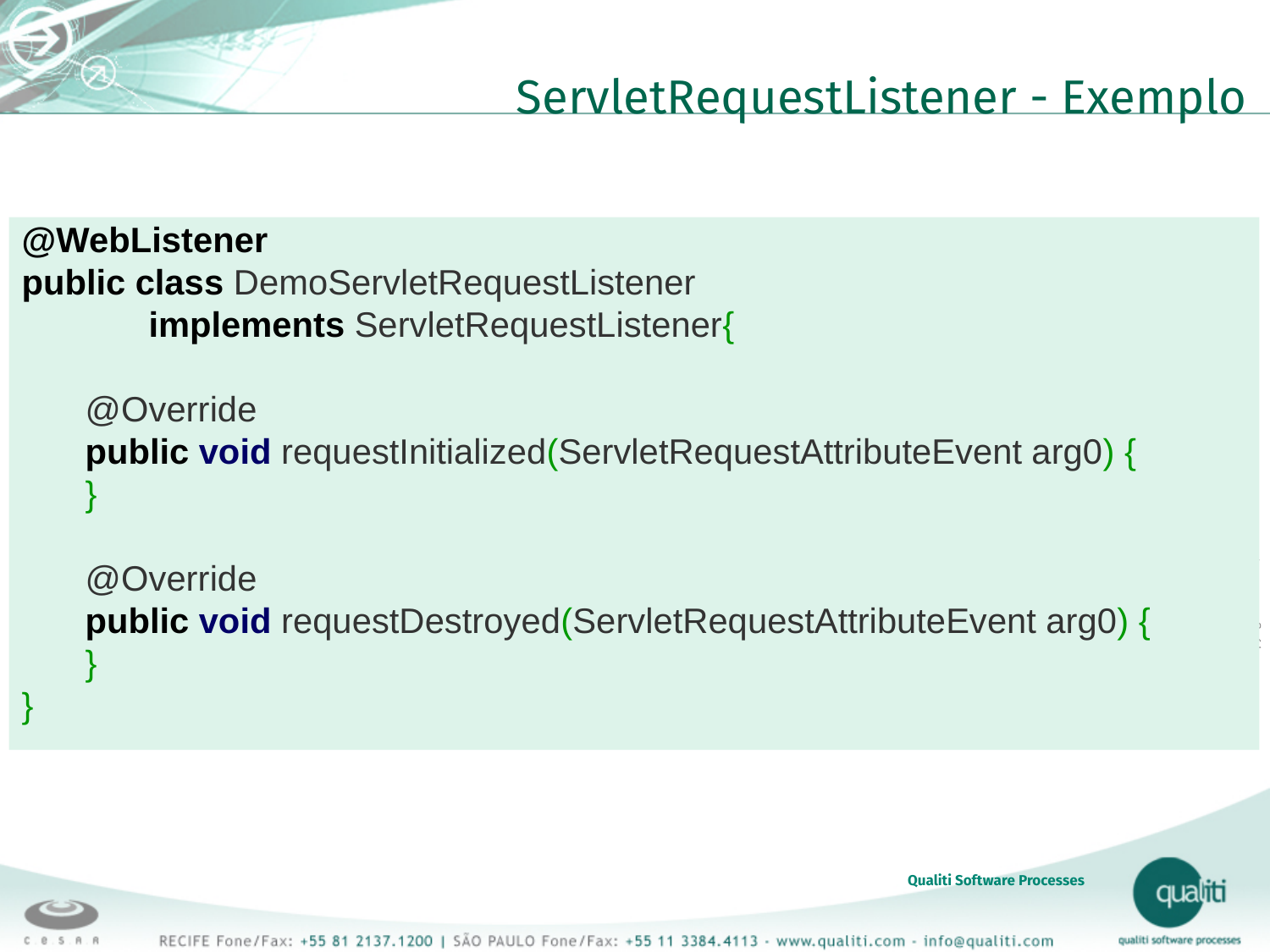

# ServletRequestListener - Exemplo

@WebListener
public class DemoServletRequestListener
	implements ServletRequestListener{

@Override
public void requestInitialized(ServletRequestAttributeEvent arg0) {
}

@Override
public void requestDestroyed(ServletRequestAttributeEvent arg0) {
}
}